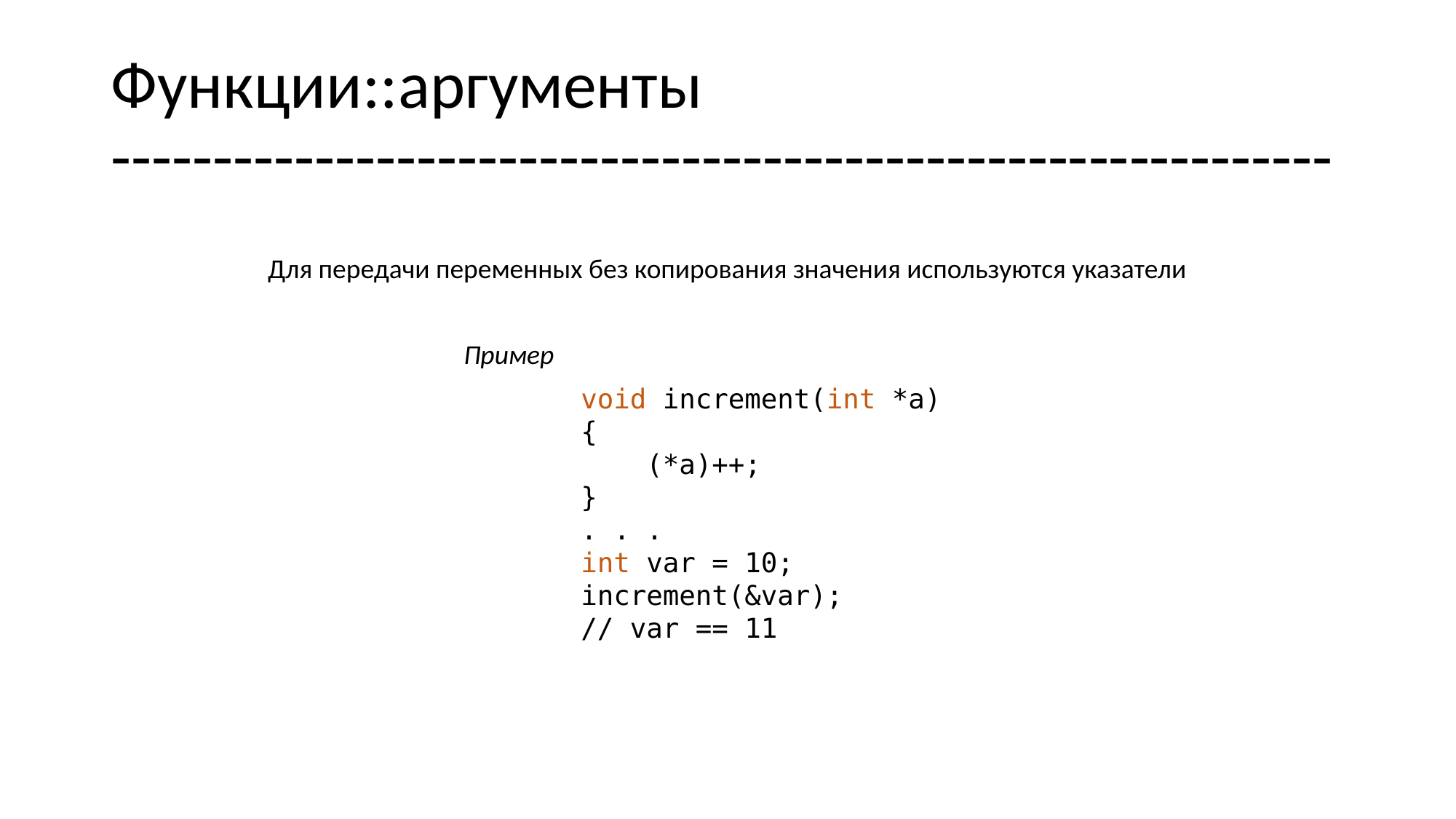

# Функции::аргументы ------------------------------------------------------------
Для передачи переменных без копирования значения используются указатели
Пример
void increment(int *a)
{
    (*a)++;
}
. . .
int var = 10;
increment(&var);
// var == 11